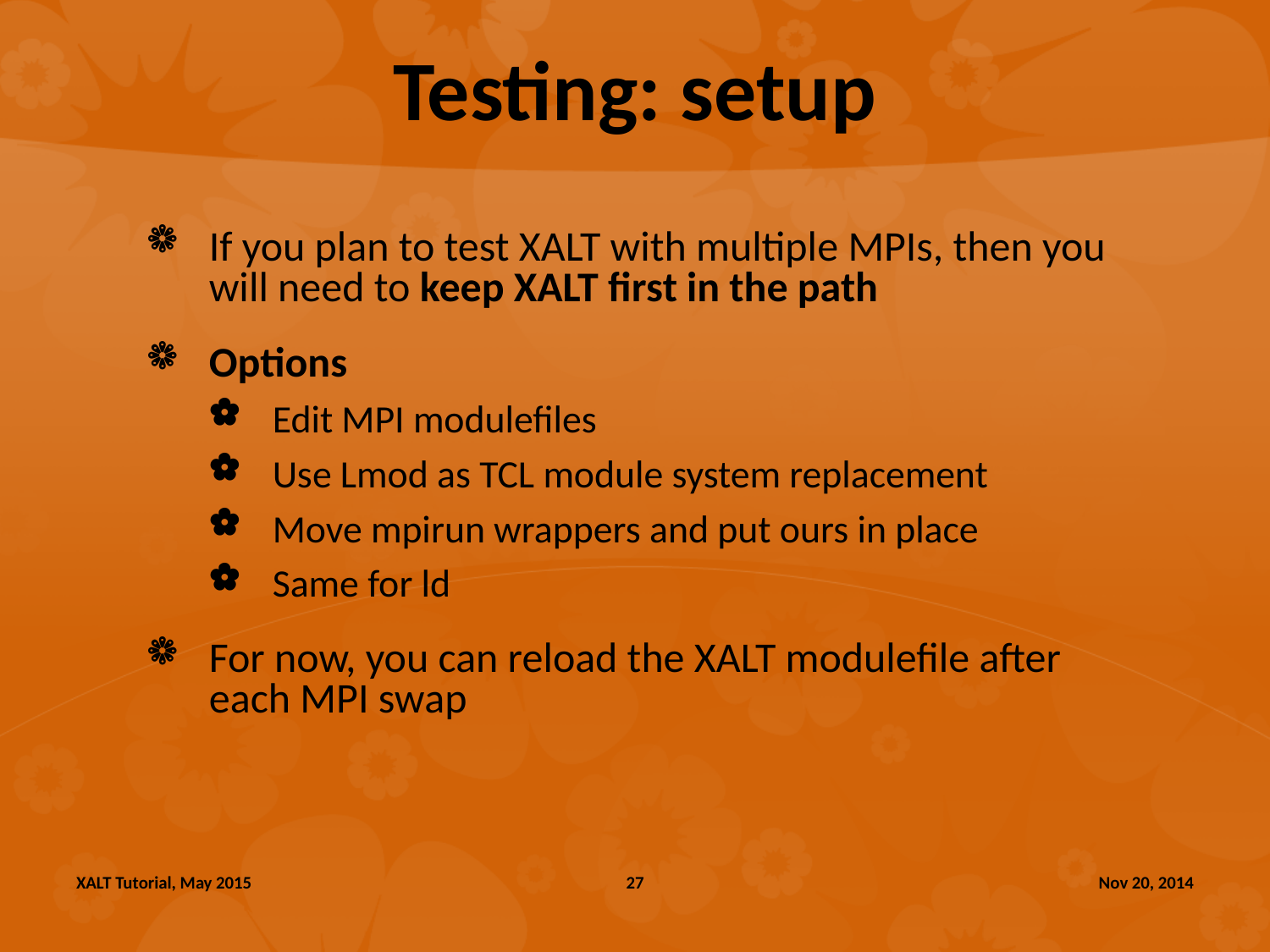

# Testing: setup
If you plan to test XALT with multiple MPIs, then you will need to keep XALT first in the path
Options
Edit MPI modulefiles
Use Lmod as TCL module system replacement
Move mpirun wrappers and put ours in place
Same for ld
For now, you can reload the XALT modulefile after each MPI swap
XALT Tutorial, May 2015
27
Nov 20, 2014